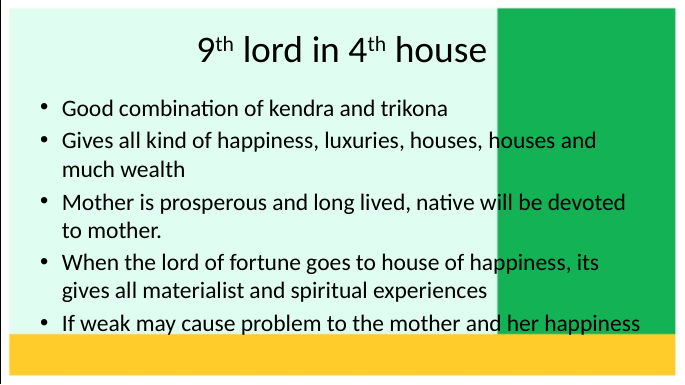

# 9th lord in 4th house
Good combination of kendra and trikona
Gives all kind of happiness, luxuries, houses, houses and much wealth
Mother is prosperous and long lived, native will be devoted to mother.
When the lord of fortune goes to house of happiness, its gives all materialist and spiritual experiences
If weak may cause problem to the mother and her happiness